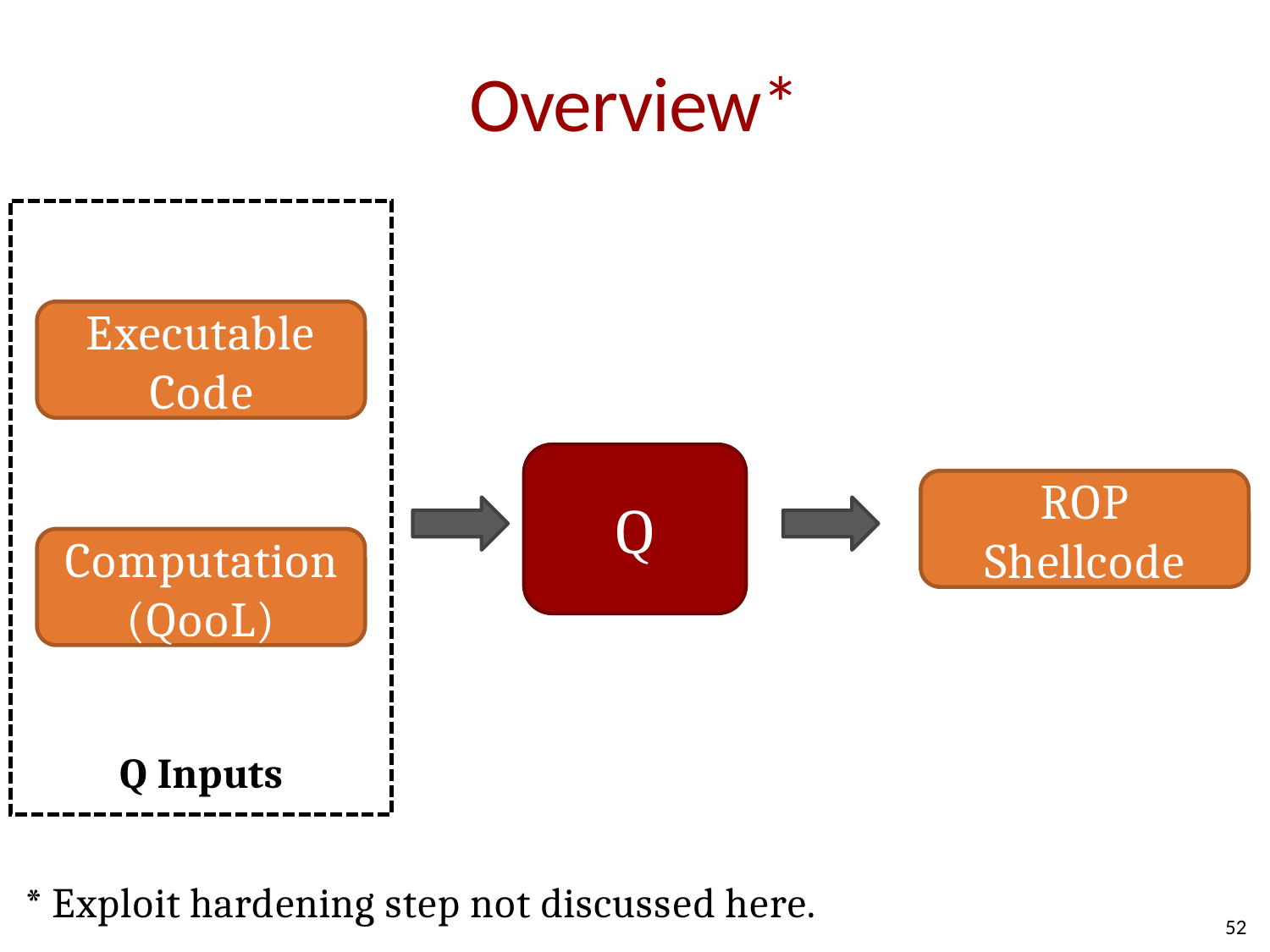

# Overview*

Executable Code
Q
ROP
Shellcode

Computation
(QooL)
Q Inputs
* Exploit hardening step not discussed here.
52